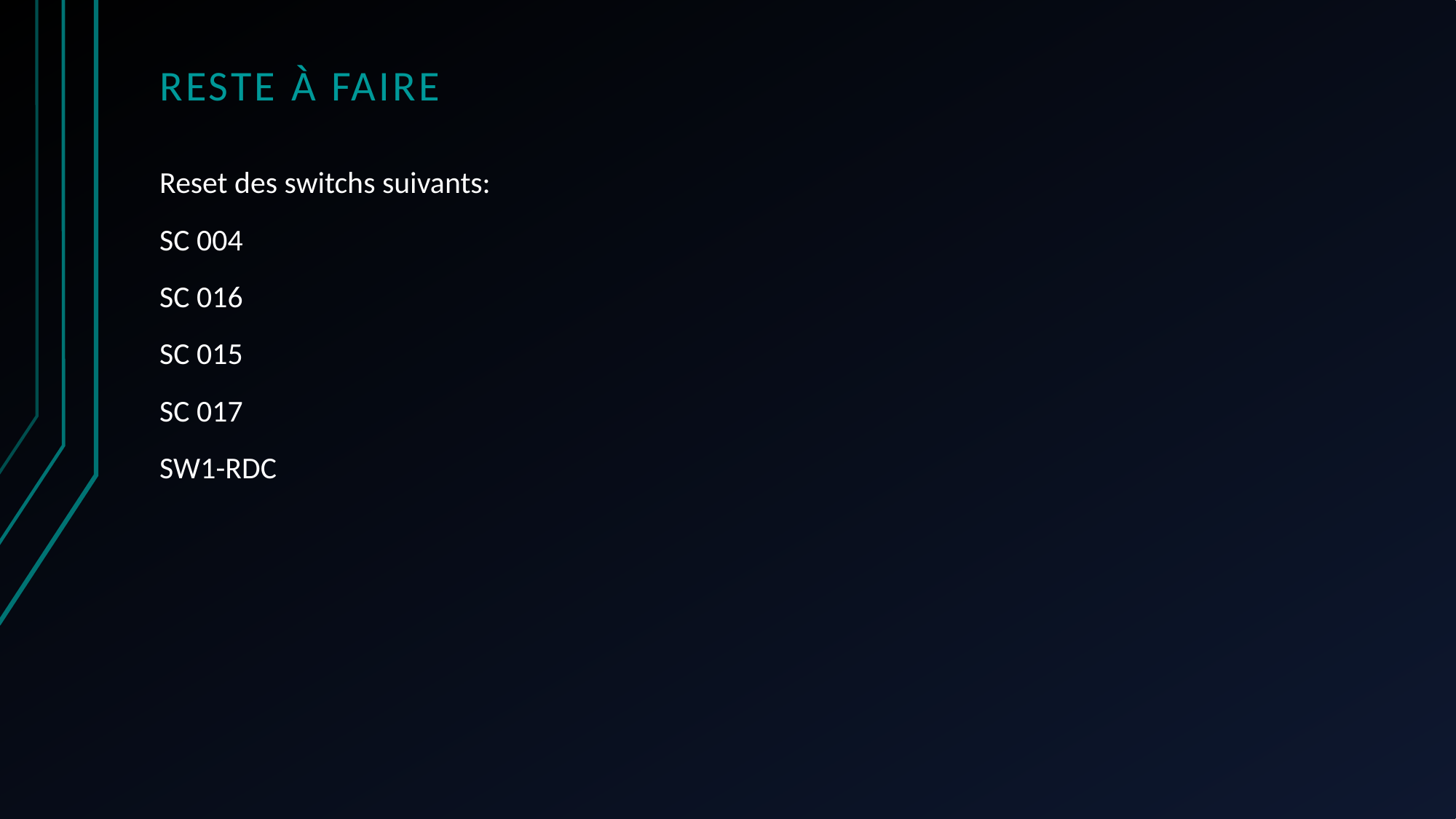

# Reste à faire
Reset des switchs suivants:
SC 004
SC 016
SC 015
SC 017
SW1-RDC